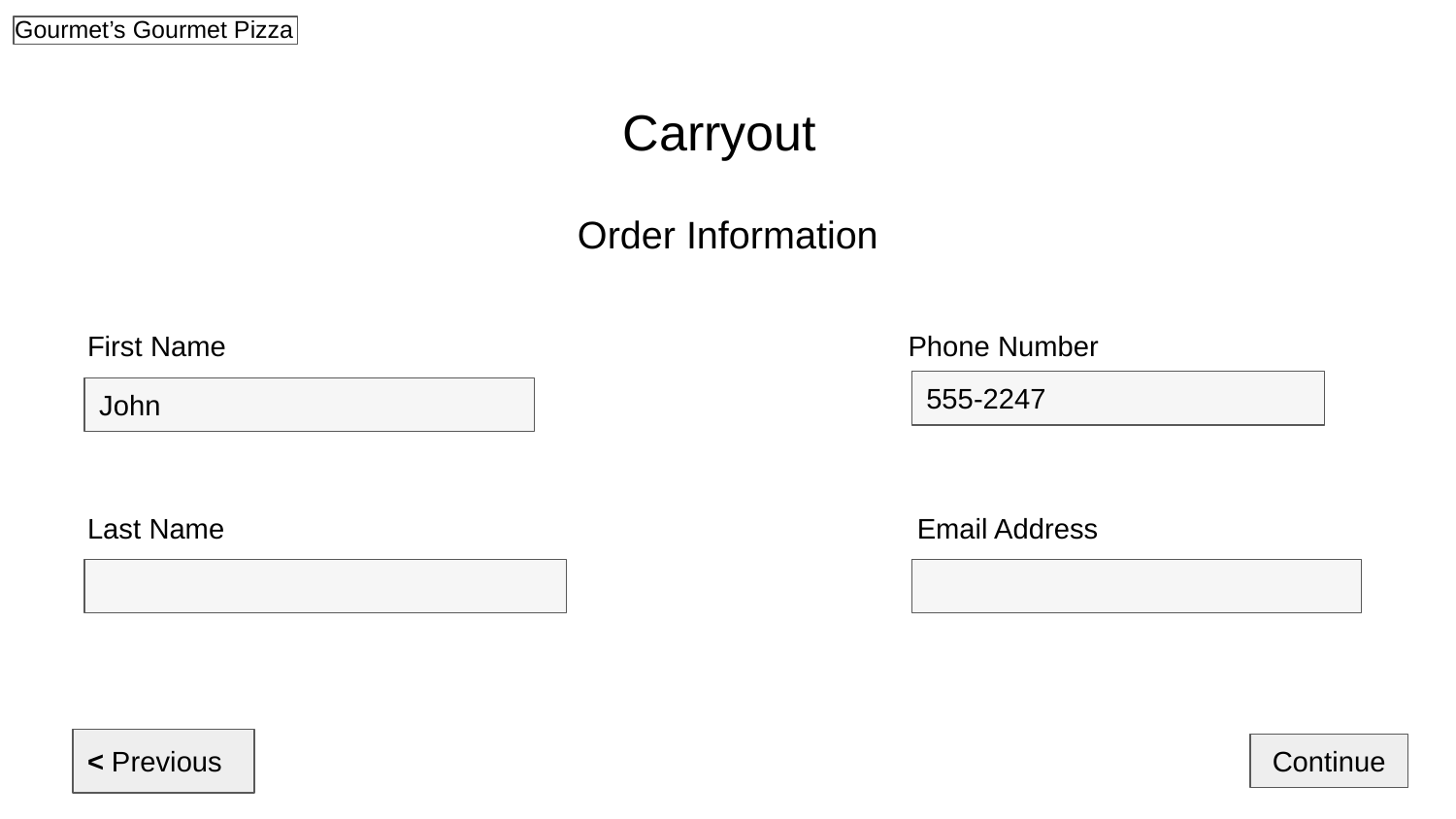

Carryout
Order Information
First Name
Phone Number
555-2247
John
Last Name
Email Address

< Previous
Continue